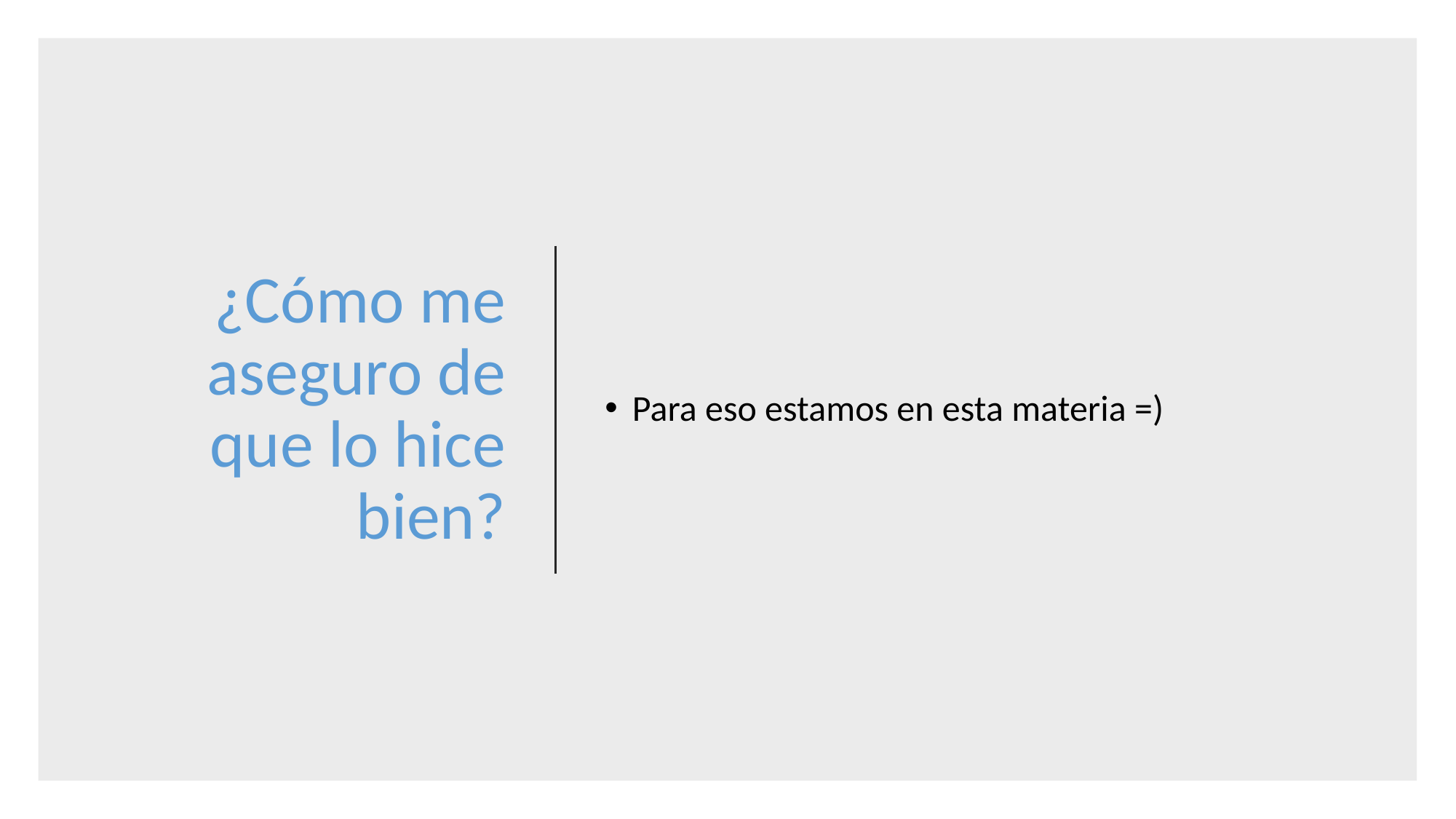

# ¿Cómo me aseguro de que lo hice bien?
Para eso estamos en esta materia =)